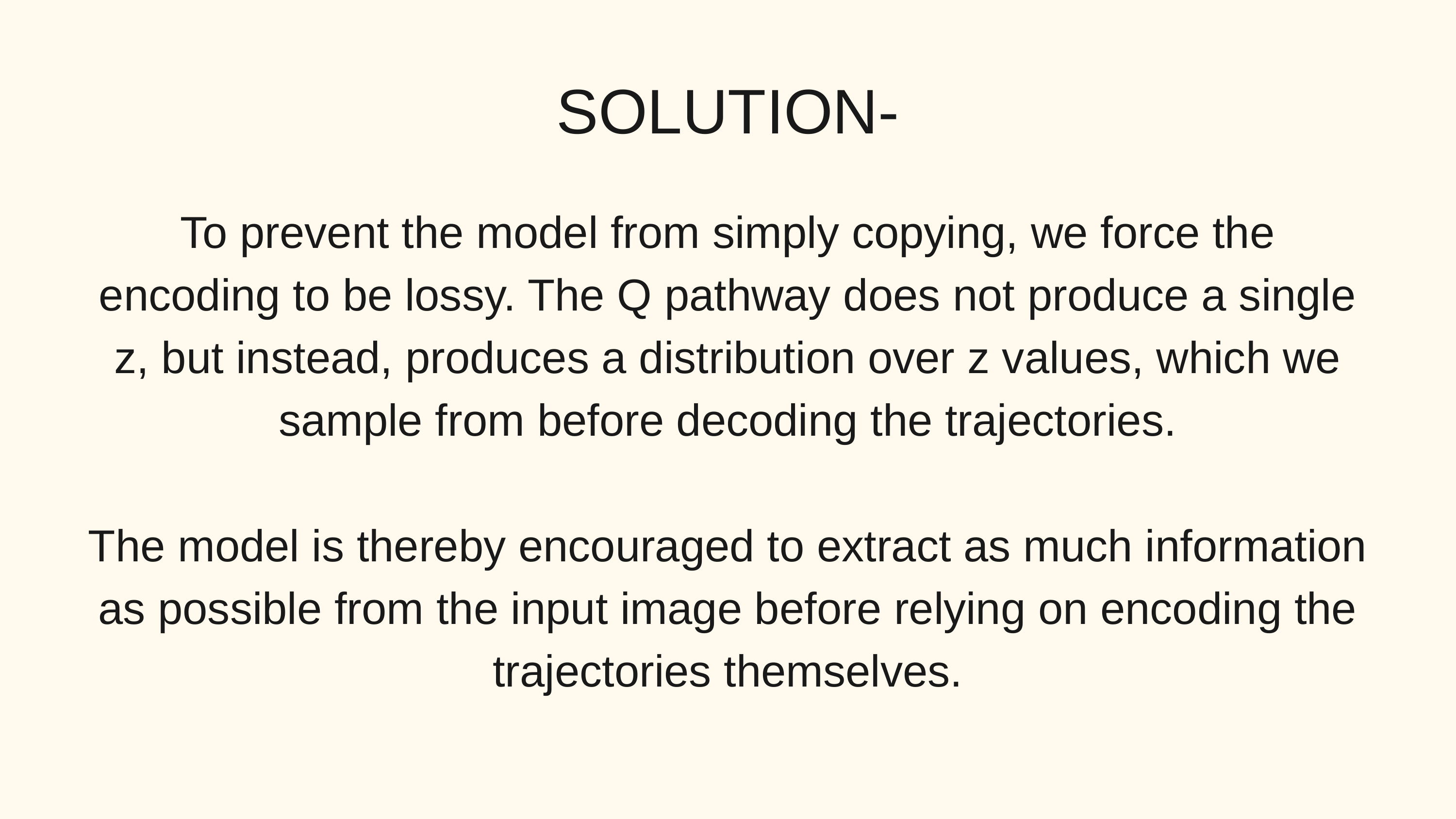

SOLUTION-
To prevent the model from simply copying, we force the encoding to be lossy. The Q pathway does not produce a single z, but instead, produces a distribution over z values, which we sample from before decoding the trajectories.

The model is thereby encouraged to extract as much information as possible from the input image before relying on encoding the trajectories themselves.